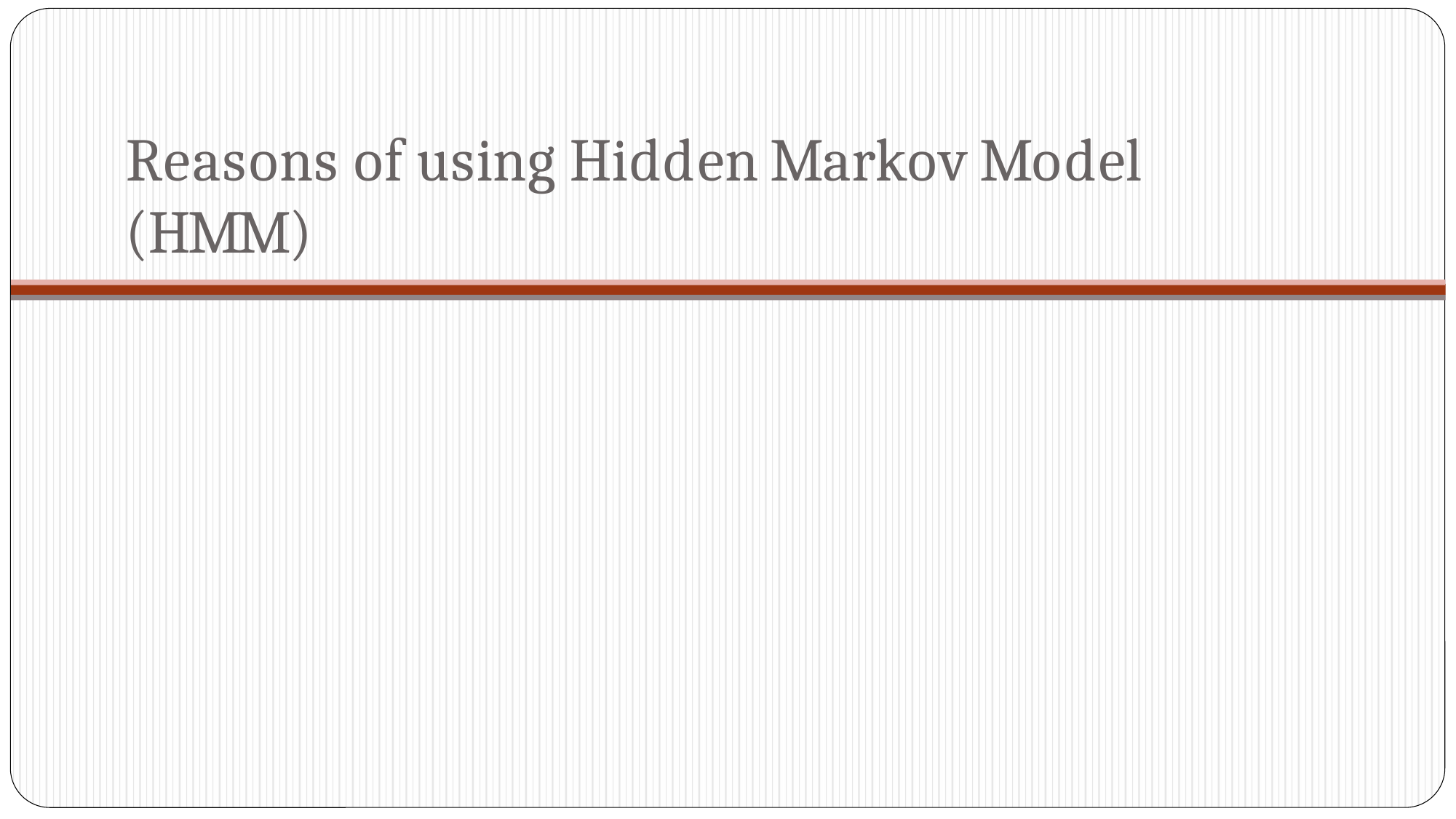

# Reasons of using Hidden Markov Model (HMM)